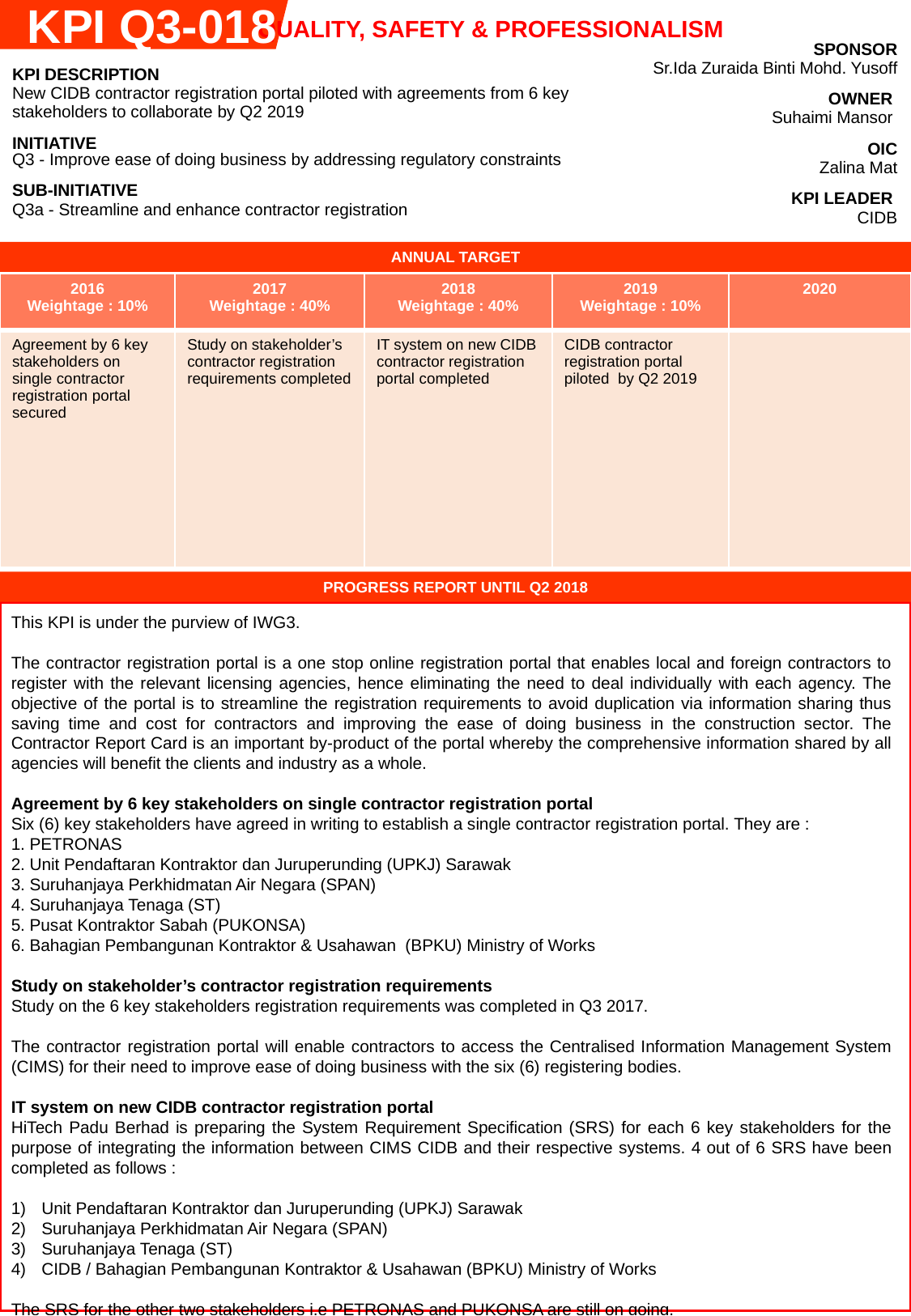

KPI Q3-018
QUALITY, SAFETY & PROFESSIONALISM
| SPONSOR Sr.Ida Zuraida Binti Mohd. Yusoff |
| --- |
| OWNER Suhaimi Mansor |
| OIC Zalina Mat |
| KPI LEADER CIDB |
| KPI DESCRIPTION New CIDB contractor registration portal piloted with agreements from 6 key stakeholders to collaborate by Q2 2019 |
| --- |
| INITIATIVE Q3 - Improve ease of doing business by addressing regulatory constraints |
| SUB-INITIATIVE Q3a - Streamline and enhance contractor registration |
ANNUAL TARGET
| 2016 Weightage : 10% | 2017 Weightage : 40% | 2018 Weightage : 40% | 2019 Weightage : 10% | 2020 |
| --- | --- | --- | --- | --- |
| Agreement by 6 key stakeholders on single contractor registration portal secured | Study on stakeholder’s contractor registration requirements completed | IT system on new CIDB contractor registration portal completed | CIDB contractor registration portal piloted by Q2 2019 |  |
PROGRESS REPORT UNTIL Q2 2018

This KPI is under the purview of IWG3.

The contractor registration portal is a one stop online registration portal that enables local and foreign contractors to register with the relevant licensing agencies, hence eliminating the need to deal individually with each agency. The objective of the portal is to streamline the registration requirements to avoid duplication via information sharing thus saving time and cost for contractors and improving the ease of doing business in the construction sector. The Contractor Report Card is an important by-product of the portal whereby the comprehensive information shared by all agencies will benefit the clients and industry as a whole.

Agreement by 6 key stakeholders on single contractor registration portal
Six (6) key stakeholders have agreed in writing to establish a single contractor registration portal. They are :
1. PETRONAS
2. Unit Pendaftaran Kontraktor dan Juruperunding (UPKJ) Sarawak
3. Suruhanjaya Perkhidmatan Air Negara (SPAN)
4. Suruhanjaya Tenaga (ST)
5. Pusat Kontraktor Sabah (PUKONSA)
6. Bahagian Pembangunan Kontraktor & Usahawan  (BPKU) Ministry of Works

Study on stakeholder’s contractor registration requirements
Study on the 6 key stakeholders registration requirements was completed in Q3 2017.

The contractor registration portal will enable contractors to access the Centralised Information Management System (CIMS) for their need to improve ease of doing business with the six (6) registering bodies.

IT system on new CIDB contractor registration portal
HiTech Padu Berhad is preparing the System Requirement Specification (SRS) for each 6 key stakeholders for the purpose of integrating the information between CIMS CIDB and their respective systems. 4 out of 6 SRS have been completed as follows :

Unit Pendaftaran Kontraktor dan Juruperunding (UPKJ) Sarawak
Suruhanjaya Perkhidmatan Air Negara (SPAN)
Suruhanjaya Tenaga (ST)
CIDB / Bahagian Pembangunan Kontraktor & Usahawan (BPKU) Ministry of Works

The SRS for the other two stakeholders i.e PETRONAS and PUKONSA are still on going.